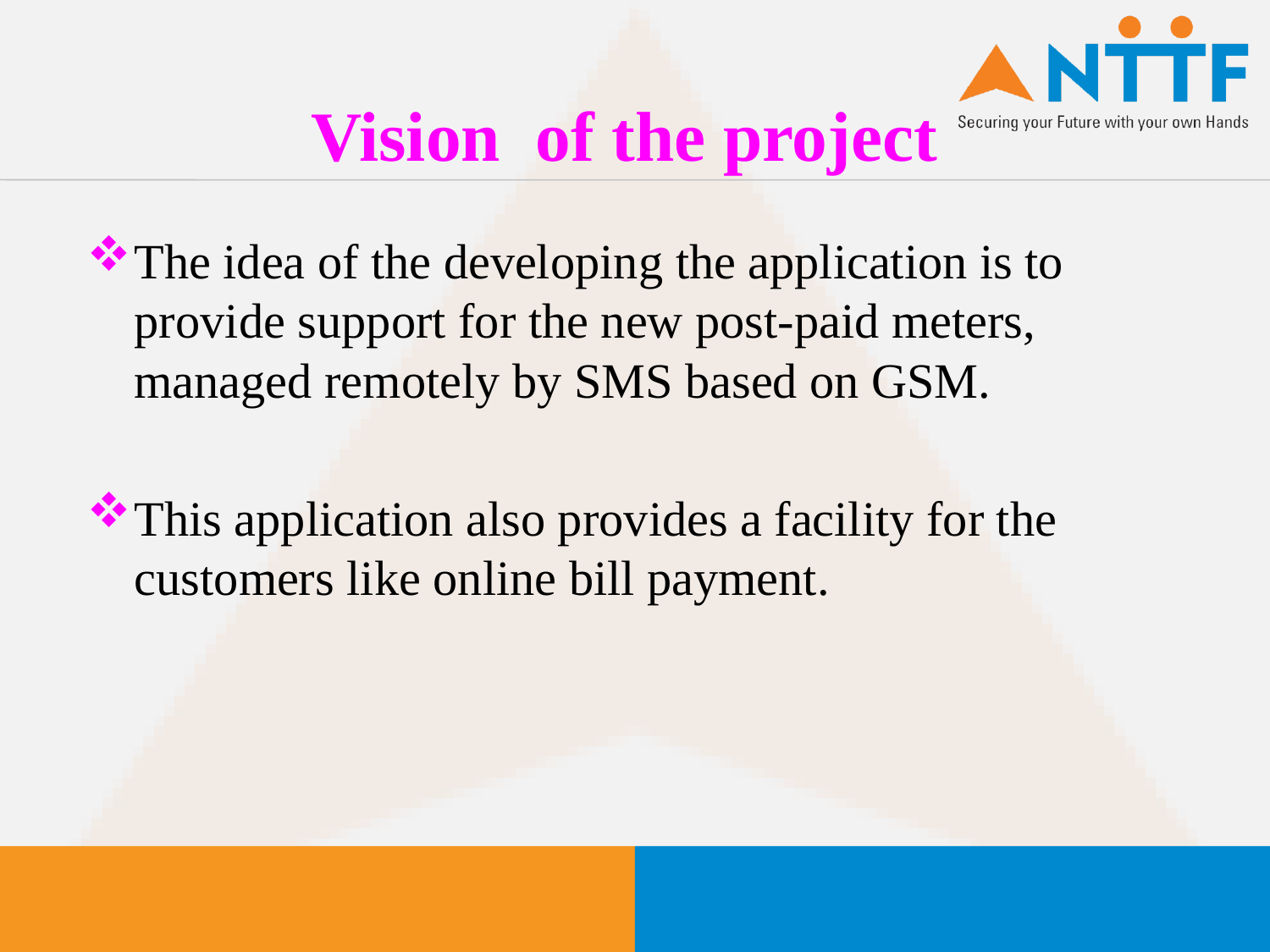

# Vision  of the project

The idea of the developing the application is to provide support for the new post-paid meters, managed remotely by SMS based on GSM.

This application also provides a facility for the customers like online bill payment.